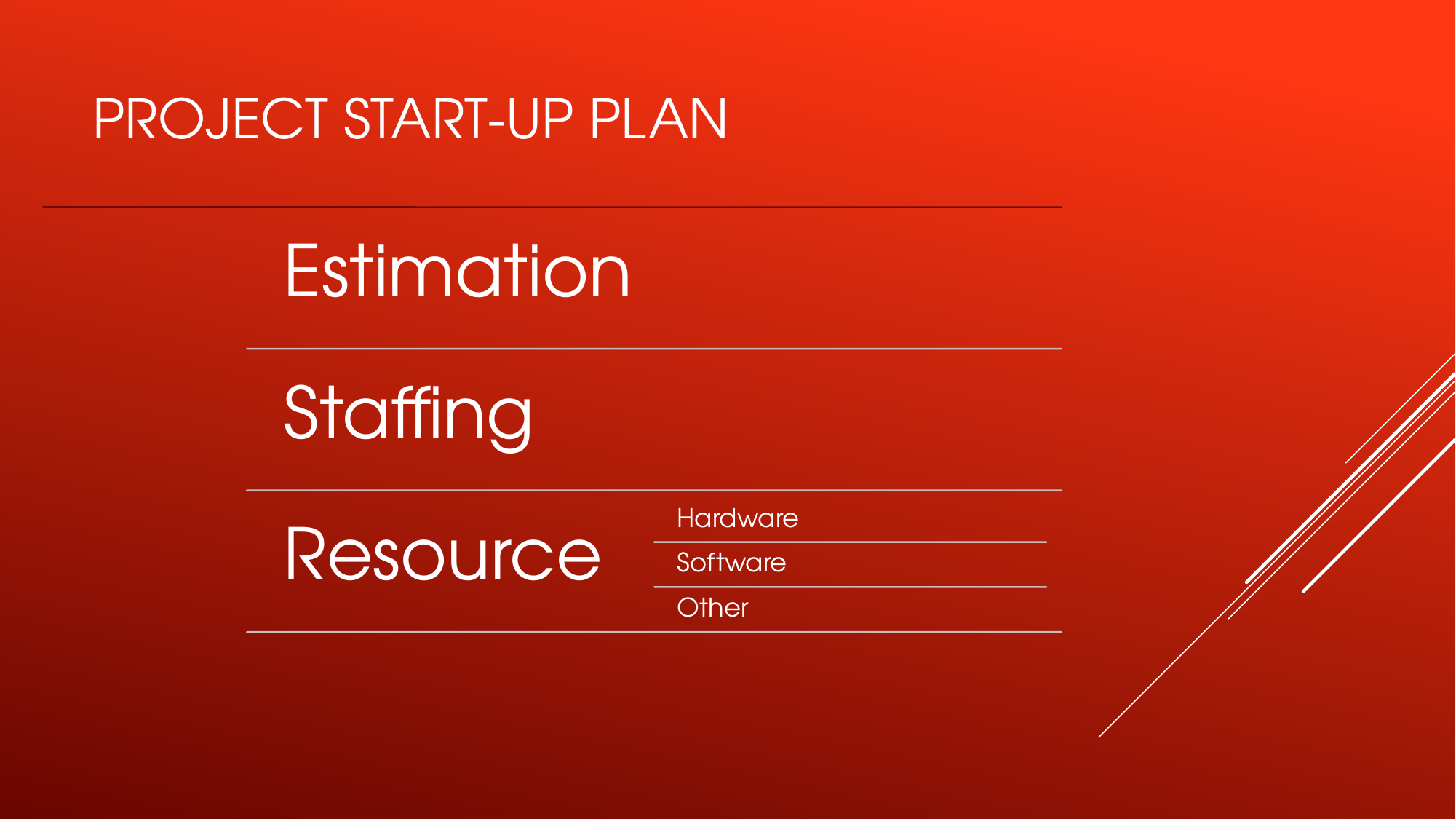

# Project Start-UP plan

Estimation
Staffing
Resource
Hardware
Software
Other